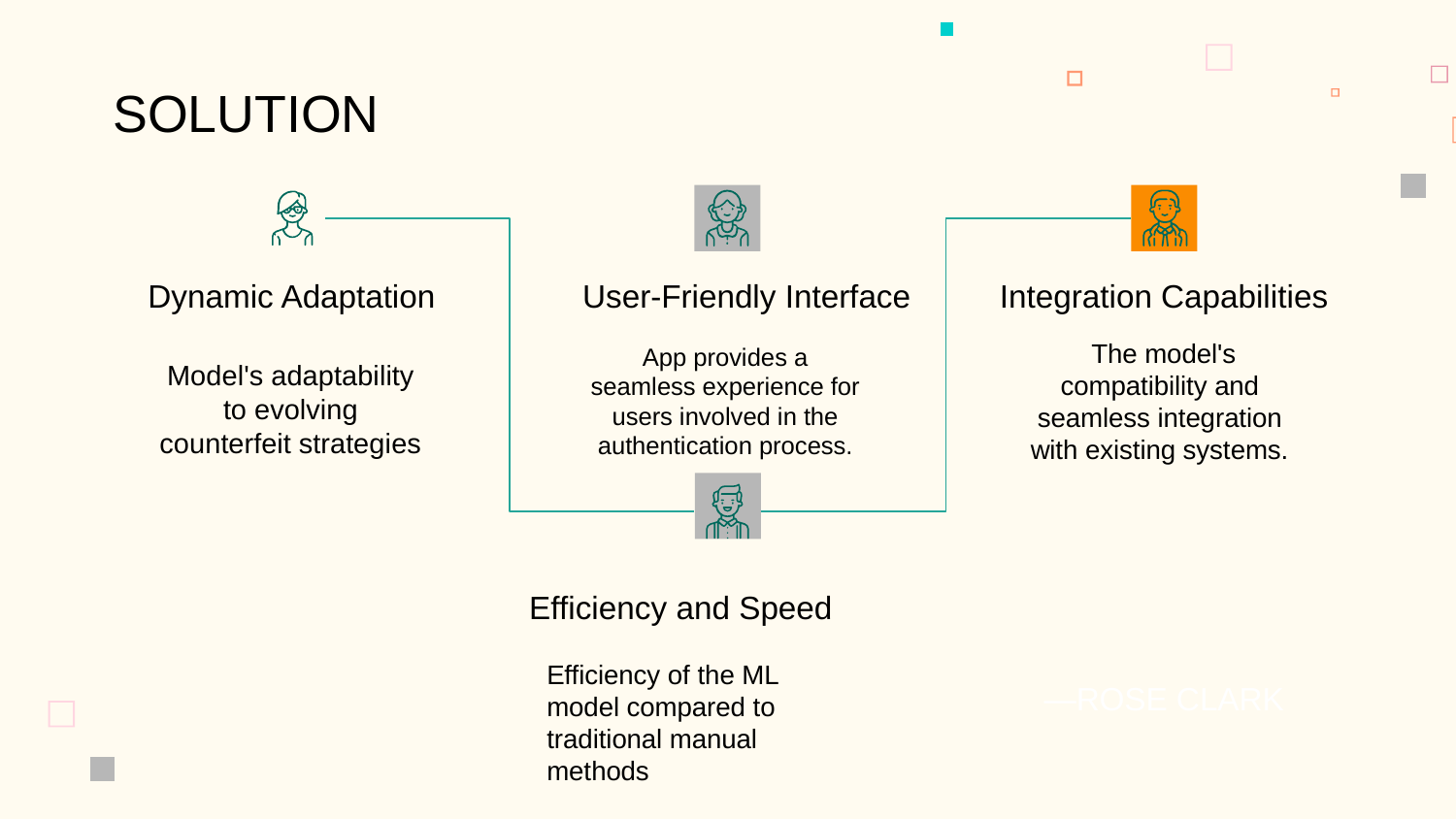

SOLUTION

User-Friendly Interface
Dynamic Adaptation
Integration Capabilities
 The model's compatibility and seamless integration with existing systems.
App provides a seamless experience for users involved in the authentication process.
# Model's adaptability to evolving counterfeit strategies

Efficiency and Speed
Efficiency of the ML model compared to traditional manual methods
—ROSE CLARK